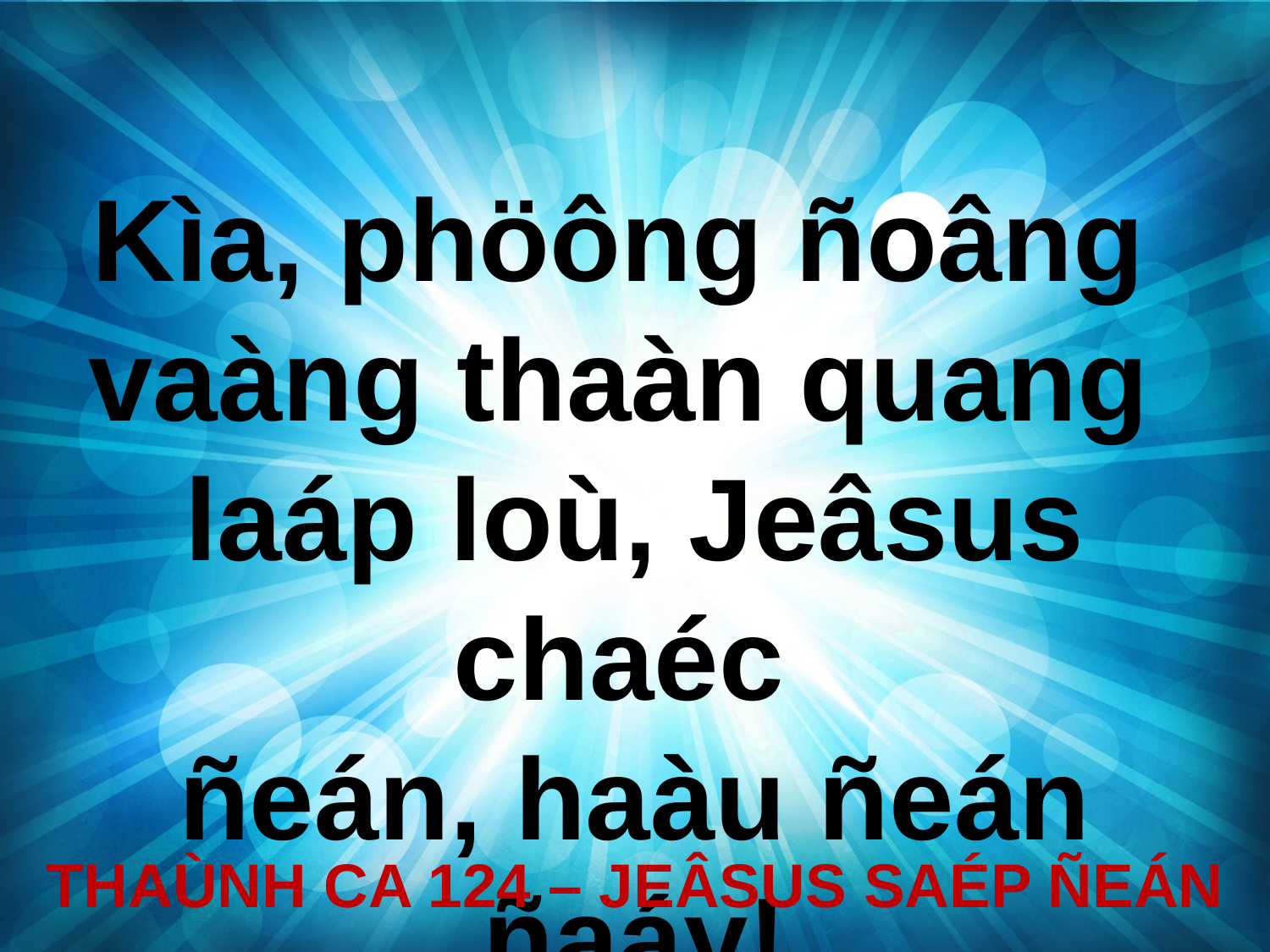

Kìa, phöông ñoâng
vaàng thaàn quang
laáp loù, Jeâsus chaéc
ñeán, haàu ñeán ñaáy!
THAÙNH CA 124 – JEÂSUS SAÉP ÑEÁN